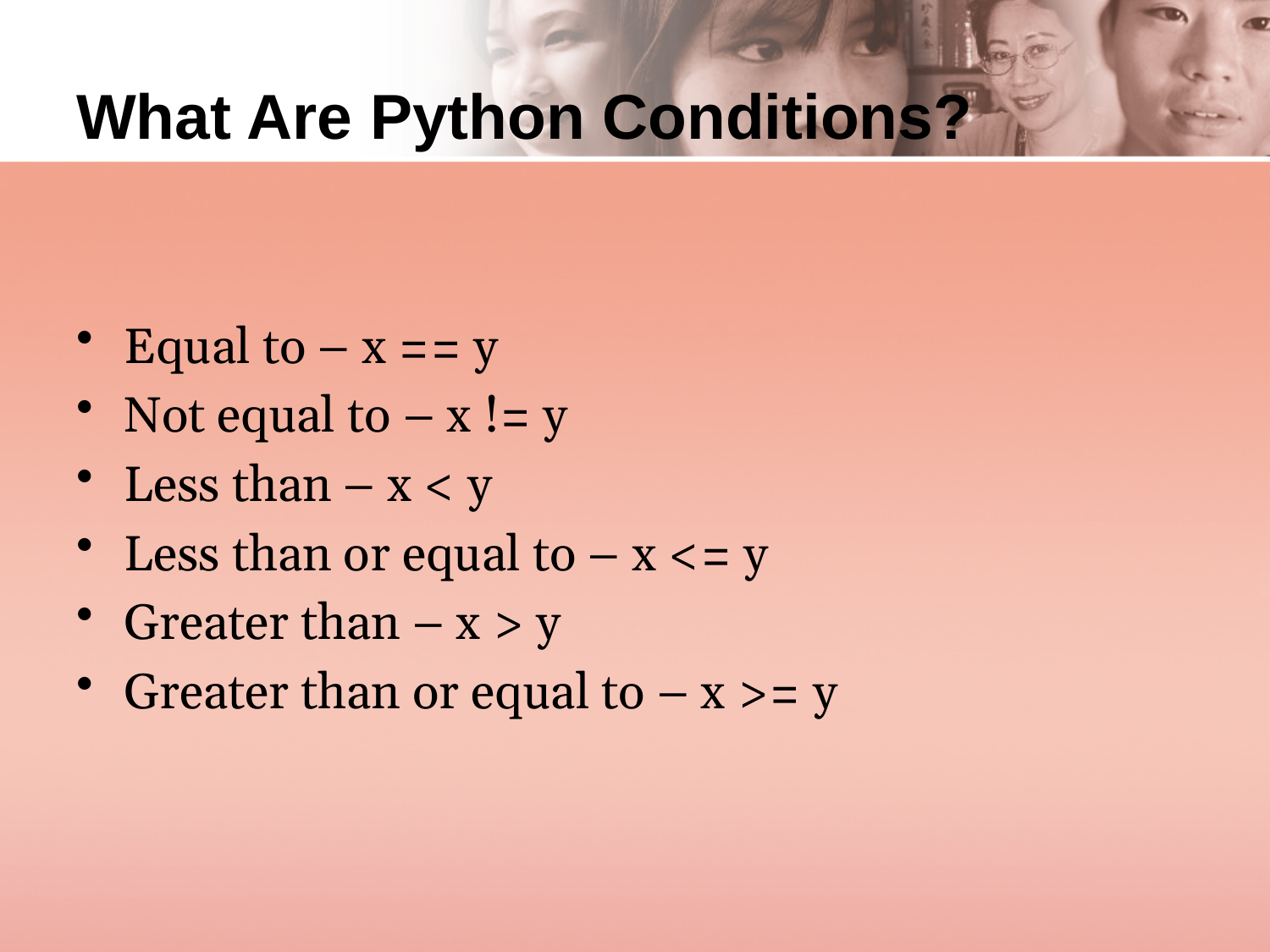

# What Are Python Conditions?

Equal to – x == y
Not equal to – x != y
Less than – x < y
Less than or equal to – x <= y
Greater than – x > y
Greater than or equal to – x >= y